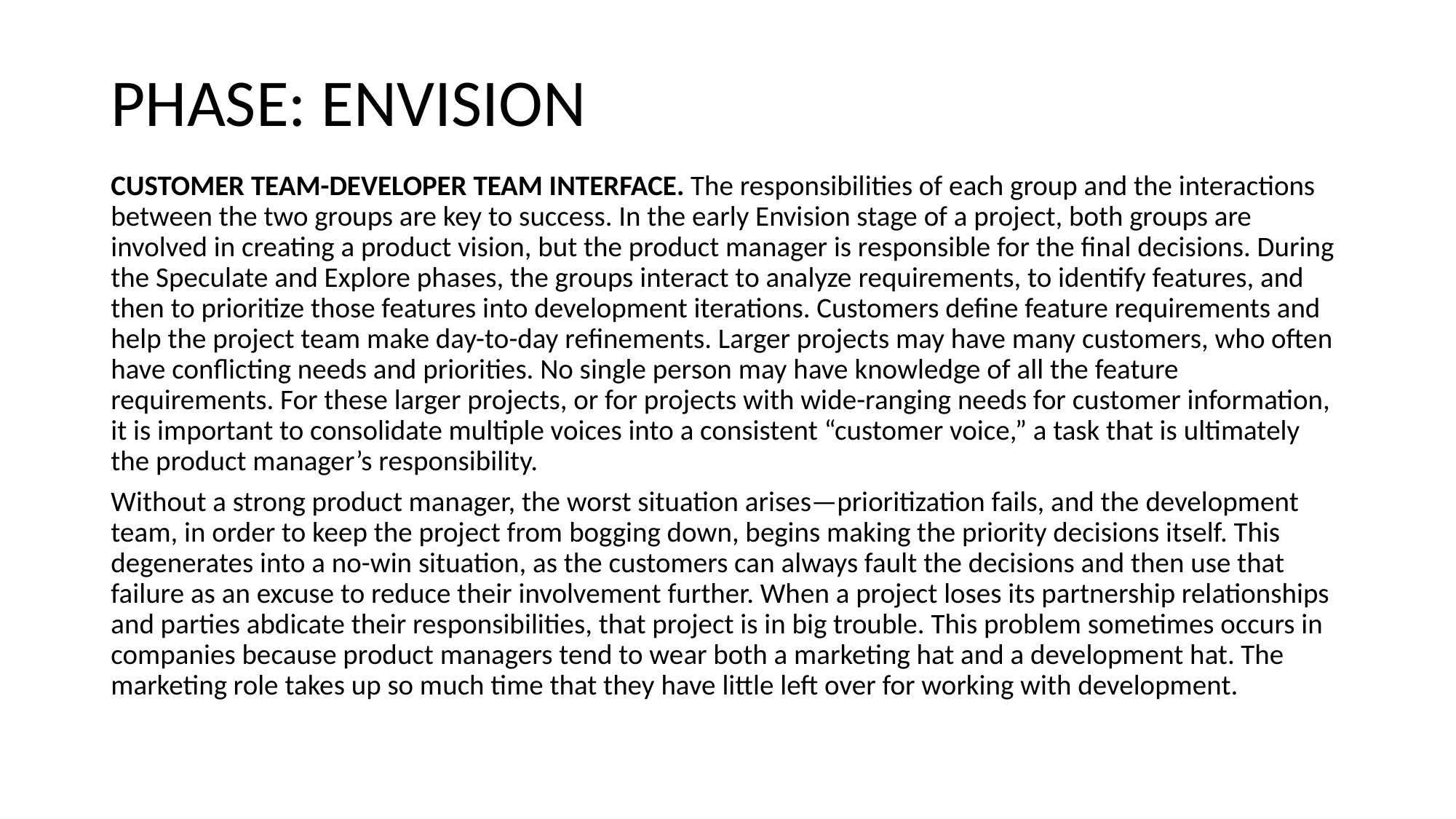

# PHASE: ENVISION
CUSTOMER TEAM-DEVELOPER TEAM INTERFACE. The responsibilities of each group and the interactions between the two groups are key to success. In the early Envision stage of a project, both groups are involved in creating a product vision, but the product manager is responsible for the final decisions. During the Speculate and Explore phases, the groups interact to analyze requirements, to identify features, and then to prioritize those features into development iterations. Customers define feature requirements and help the project team make day-to-day refinements. Larger projects may have many customers, who often have conflicting needs and priorities. No single person may have knowledge of all the feature requirements. For these larger projects, or for projects with wide-ranging needs for customer information, it is important to consolidate multiple voices into a consistent “customer voice,” a task that is ultimately the product manager’s responsibility.
Without a strong product manager, the worst situation arises—prioritization fails, and the development team, in order to keep the project from bogging down, begins making the priority decisions itself. This degenerates into a no-win situation, as the customers can always fault the decisions and then use that failure as an excuse to reduce their involvement further. When a project loses its partnership relationships and parties abdicate their responsibilities, that project is in big trouble. This problem sometimes occurs in companies because product managers tend to wear both a marketing hat and a development hat. The marketing role takes up so much time that they have little left over for working with development.